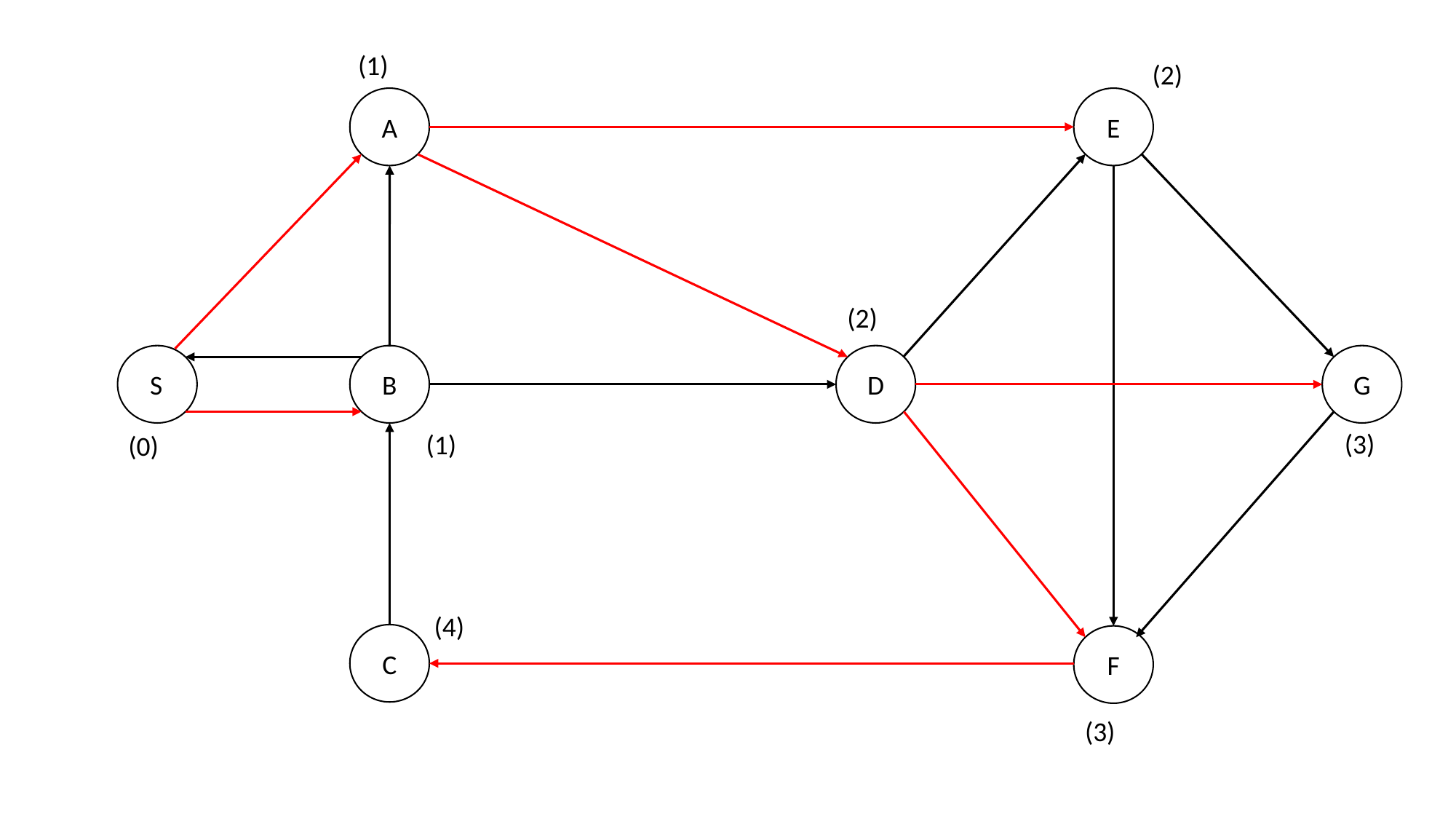

(1)
(2)
A
E
(2)

B
D
G
S
(3)
(1)
(0)
(4)
C
F
(3)